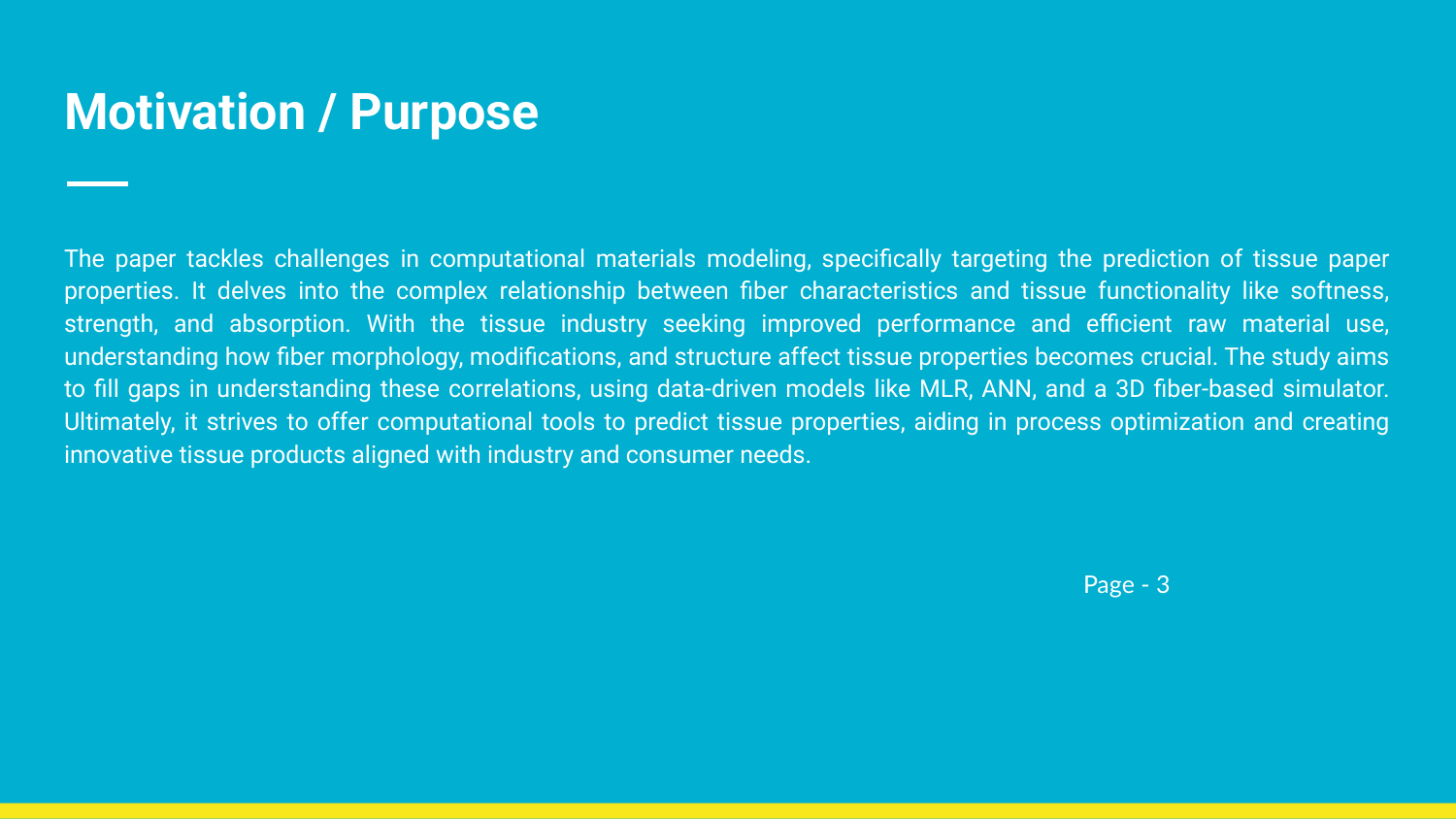

# Motivation / Purpose
The paper tackles challenges in computational materials modeling, specifically targeting the prediction of tissue paper properties. It delves into the complex relationship between fiber characteristics and tissue functionality like softness, strength, and absorption. With the tissue industry seeking improved performance and efficient raw material use, understanding how fiber morphology, modifications, and structure affect tissue properties becomes crucial. The study aims to fill gaps in understanding these correlations, using data-driven models like MLR, ANN, and a 3D fiber-based simulator. Ultimately, it strives to offer computational tools to predict tissue properties, aiding in process optimization and creating innovative tissue products aligned with industry and consumer needs.

																Page - 3